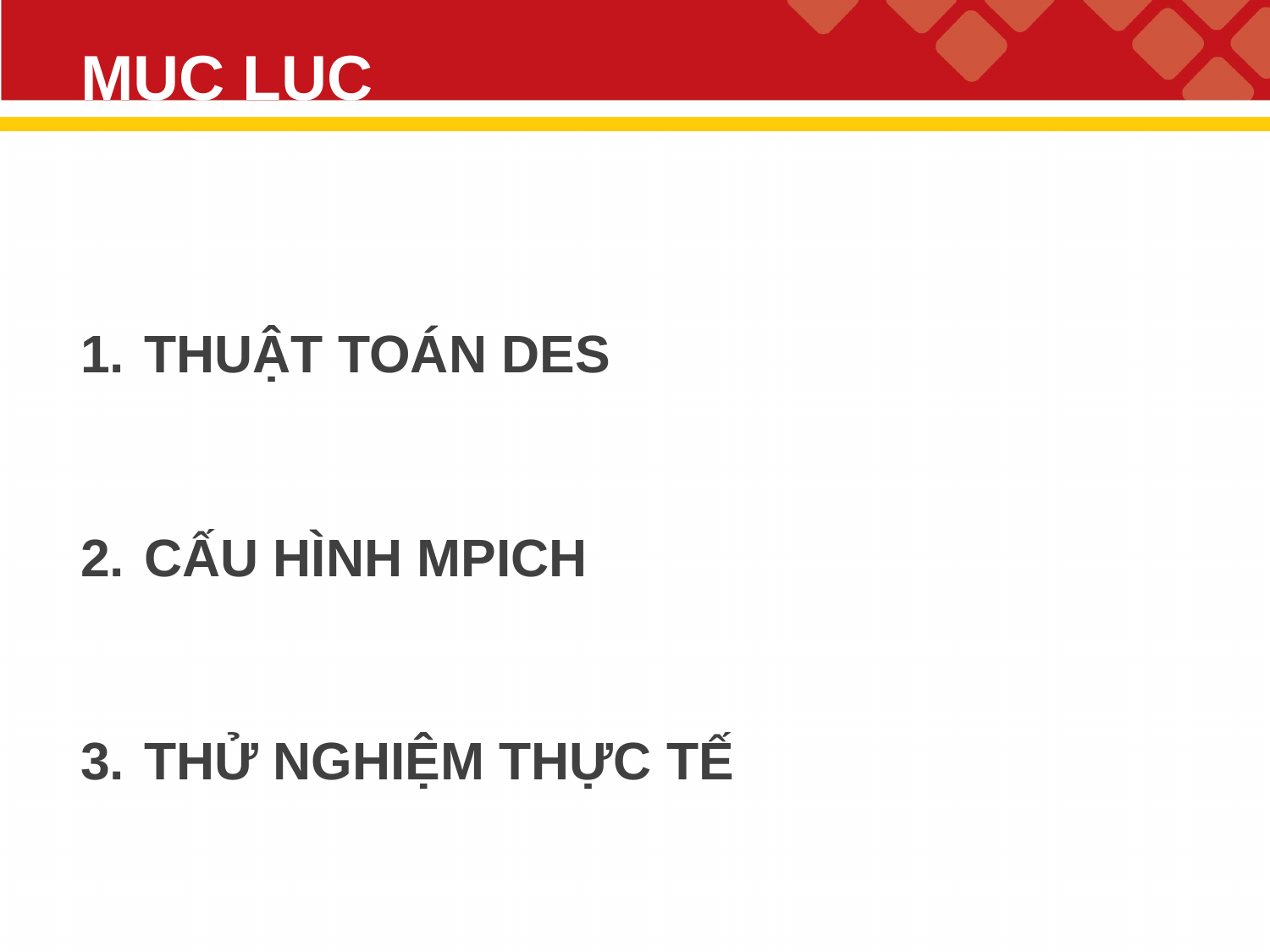

# MỤC LỤC
THUẬT TOÁN DES
CẤU HÌNH MPICH
THỬ NGHIỆM THỰC TẾ